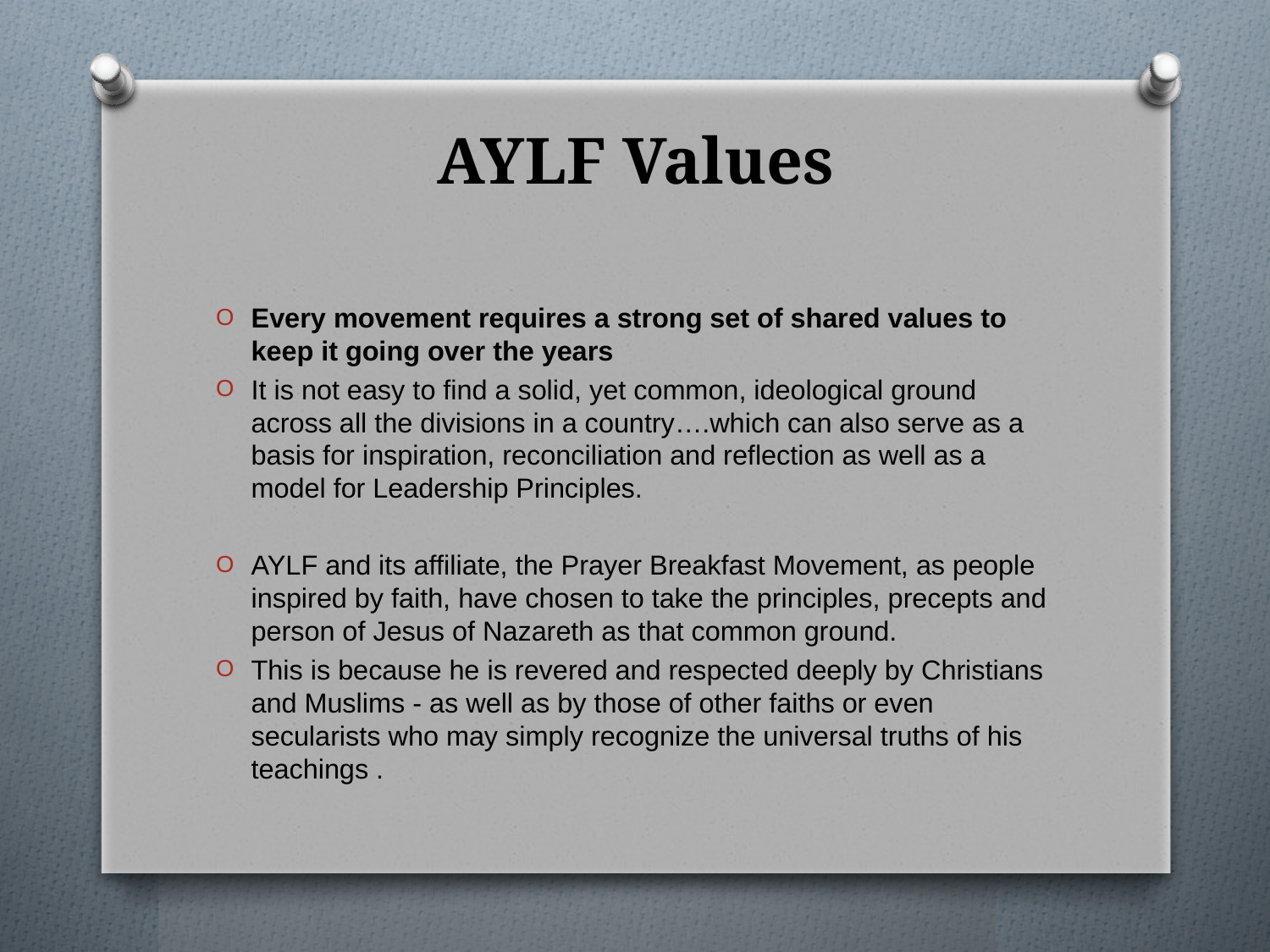

# AYLF Values
Every movement requires a strong set of shared values to keep it going over the years
It is not easy to find a solid, yet common, ideological ground across all the divisions in a country….which can also serve as a basis for inspiration, reconciliation and reflection as well as a model for Leadership Principles.

AYLF and its affiliate, the Prayer Breakfast Movement, as people inspired by faith, have chosen to take the principles, precepts and person of Jesus of Nazareth as that common ground.
This is because he is revered and respected deeply by Christians and Muslims - as well as by those of other faiths or even secularists who may simply recognize the universal truths of his teachings .